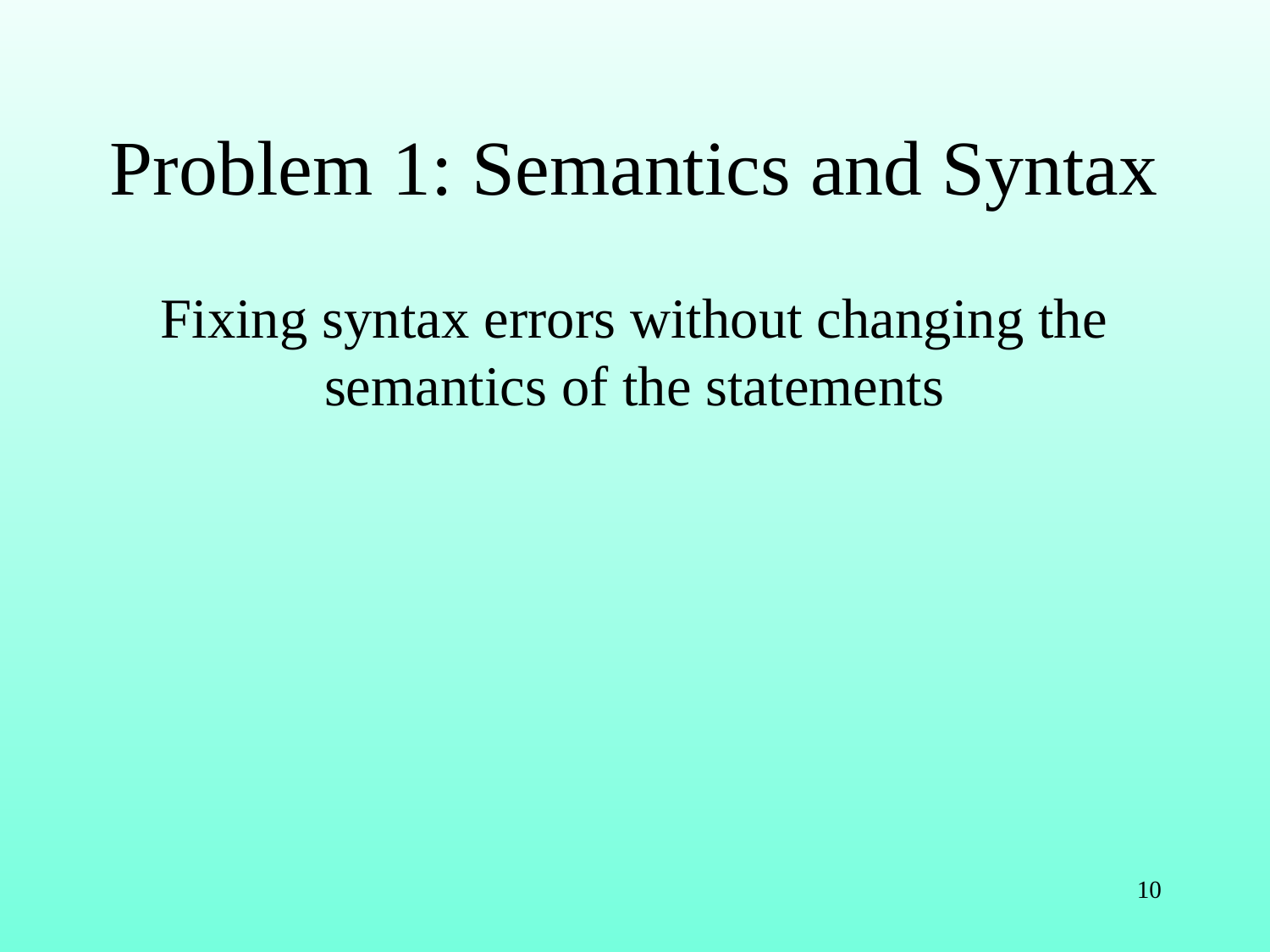

# Problem 1: Semantics and Syntax
Fixing syntax errors without changing the semantics of the statements

10